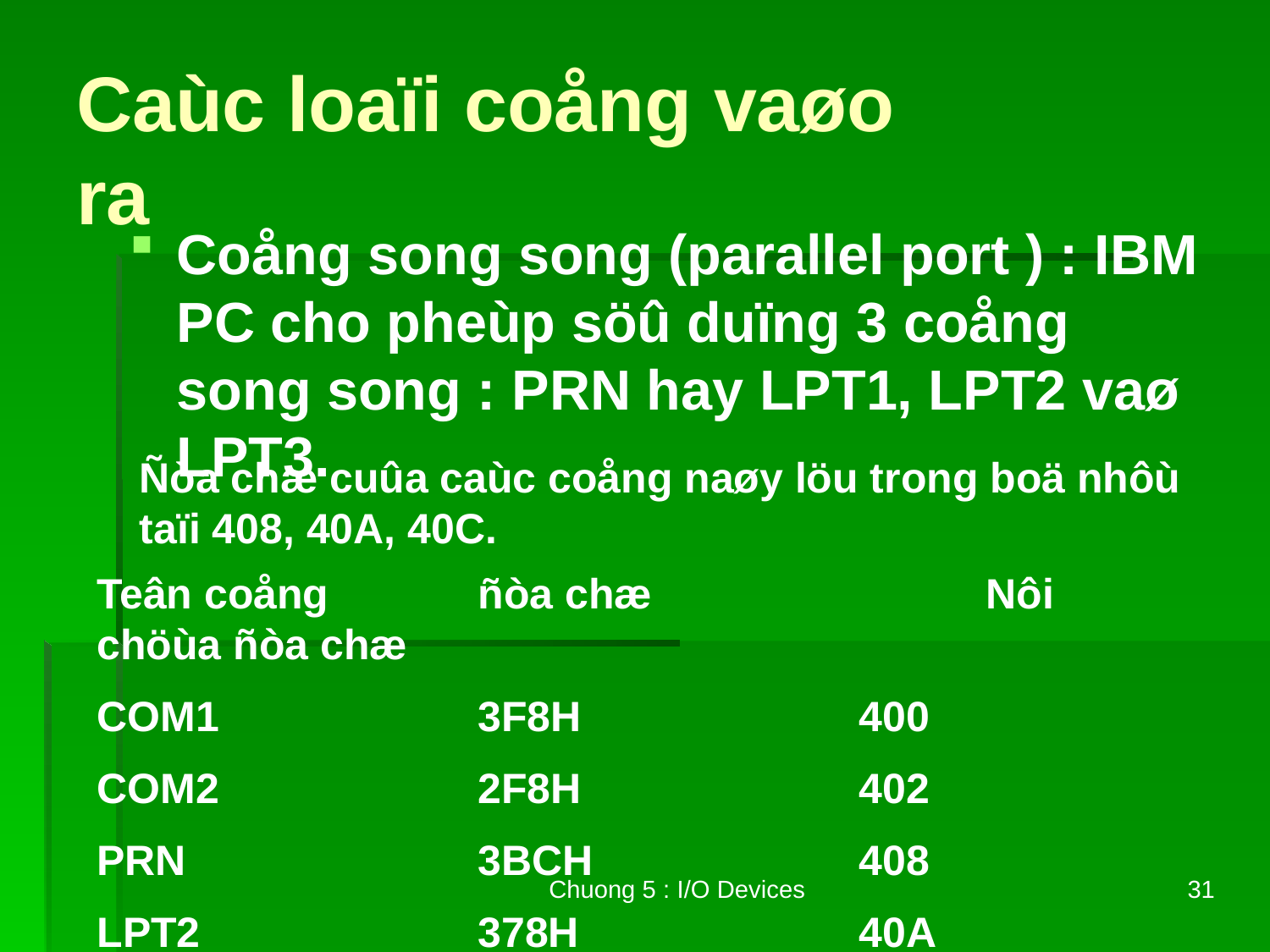

# Caùc loaïi coång vaøo ra
Coång song song (parallel port ) : IBM PC cho pheùp söû duïng 3 coång song song : PRN hay LPT1, LPT2 vaø LPT3.

Ñòa chæ cuûa caùc coång naøy löu trong boä nhôù taïi 408, 40A, 40C.
Teân coång		ñòa chæ			Nôi chöùa ñòa chæ
COM1			3F8H			400
COM2			2F8H			402
PRN			3BCH			408
LPT2			378H			40A
Chuong 5 : I/O Devices
31